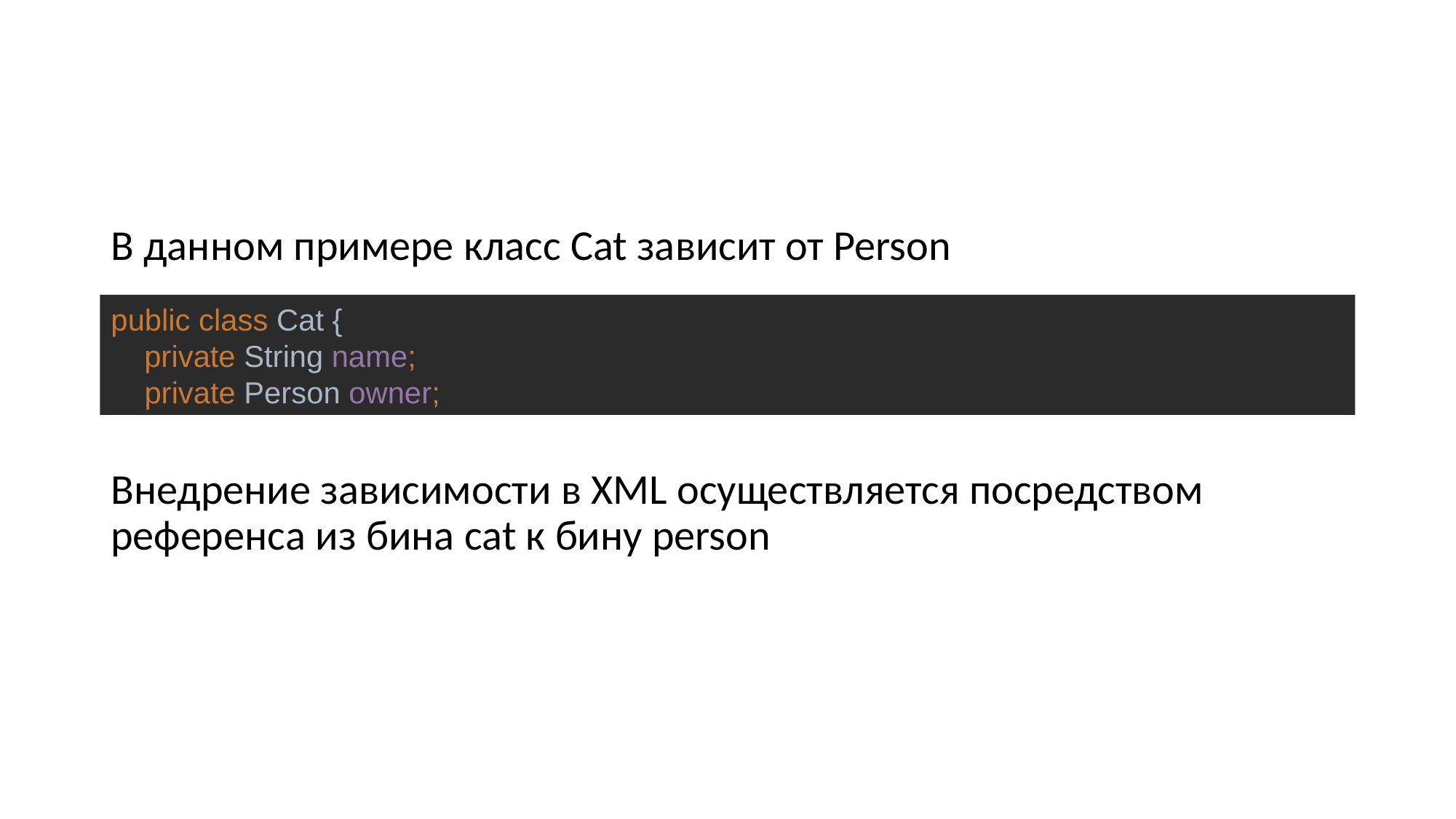

В данном примере класс Cat зависит от Person

Внедрение зависимости в XML осуществляется посредством референса из бина cat к бину person
public class Cat {
    private String name;
    private Person owner;